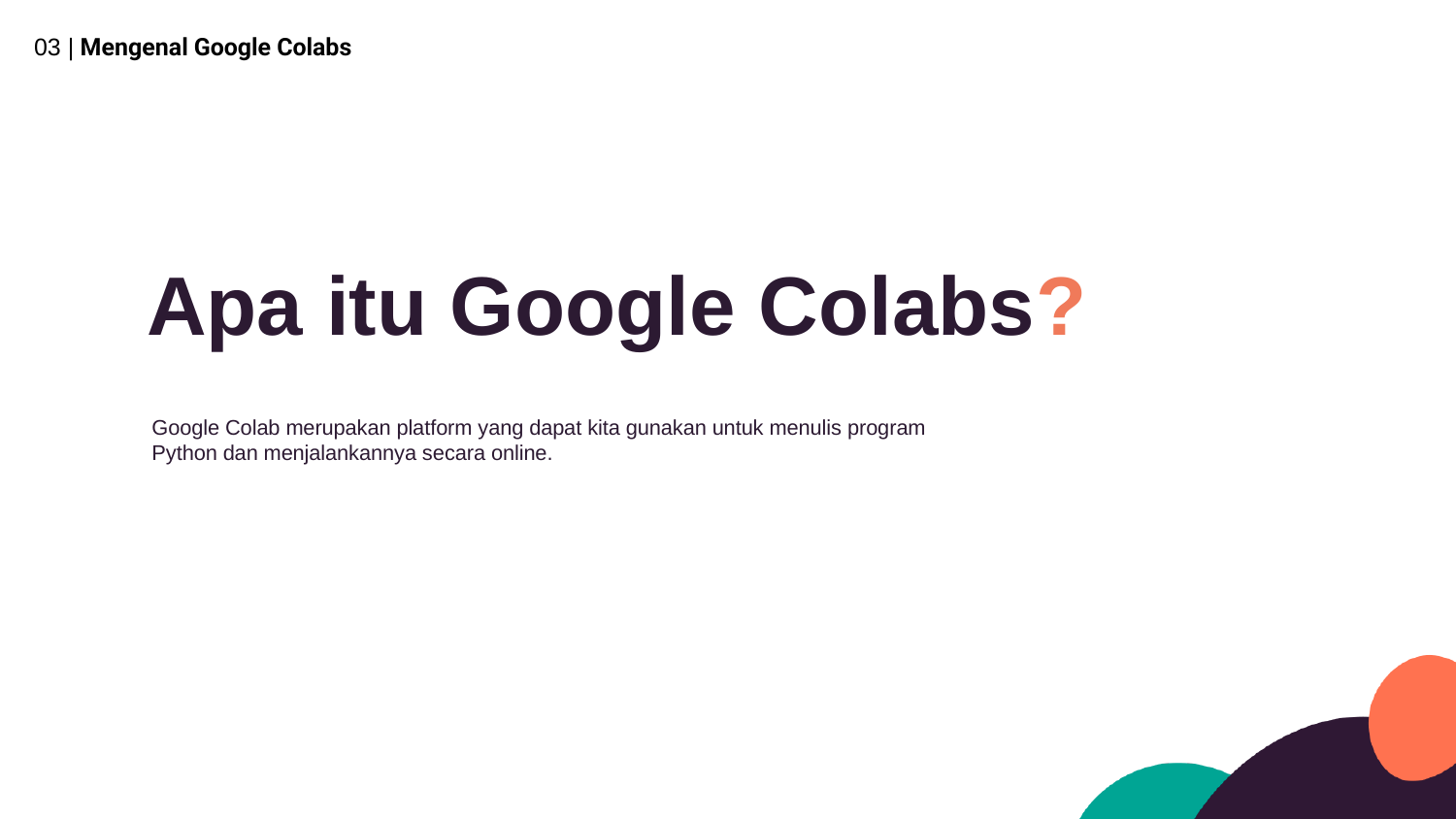

03 | Mengenal Google Colabs
Apa itu Google Colabs?
Google Colab merupakan platform yang dapat kita gunakan untuk menulis program Python dan menjalankannya secara online.